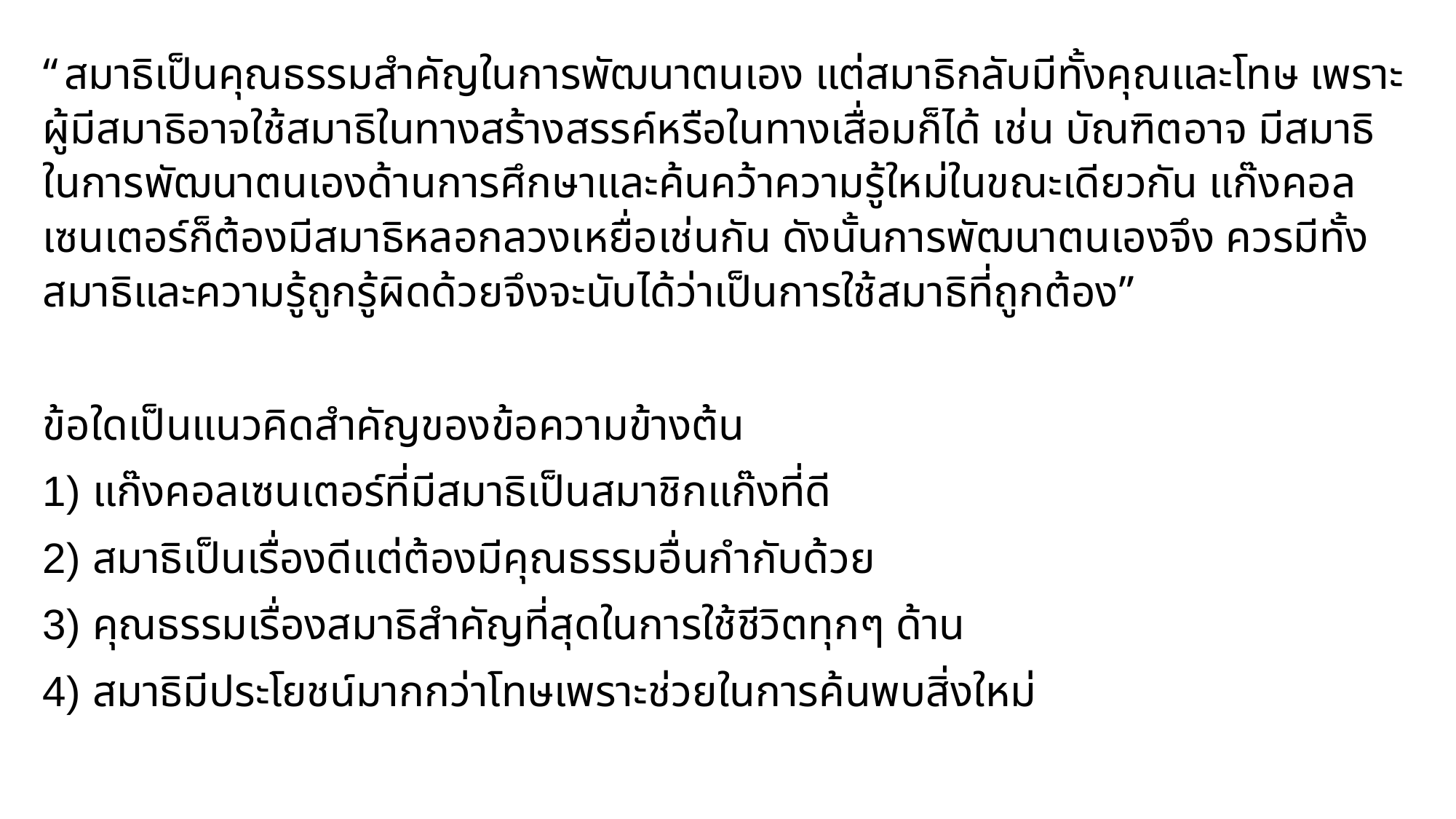

“สมาธิเป็นคุณธรรมสำคัญในการพัฒนาตนเอง แต่สมาธิกลับมีทั้งคุณและโทษ เพราะผู้มีสมาธิอาจใช้สมาธิในทางสร้างสรรค์หรือในทางเสื่อมก็ได้ เช่น บัณฑิตอาจ มีสมาธิในการพัฒนาตนเองด้านการศึกษาและค้นคว้าความรู้ใหม่ในขณะเดียวกัน แก๊งคอลเซนเตอร์ก็ต้องมีสมาธิหลอกลวงเหยื่อเช่นกัน ดังนั้นการพัฒนาตนเองจึง ควรมีทั้งสมาธิและความรู้ถูกรู้ผิดด้วยจึงจะนับได้ว่าเป็นการใช้สมาธิที่ถูกต้อง”

ข้อใดเป็นแนวคิดสำคัญของข้อความข้างต้น
1) แก๊งคอลเซนเตอร์ที่มีสมาธิเป็นสมาชิกแก๊งที่ดี
2) สมาธิเป็นเรื่องดีแต่ต้องมีคุณธรรมอื่นกำกับด้วย
3) คุณธรรมเรื่องสมาธิสำคัญที่สุดในการใช้ชีวิตทุกๆ ด้าน
4) สมาธิมีประโยชน์มากกว่าโทษเพราะช่วยในการค้นพบสิ่งใหม่